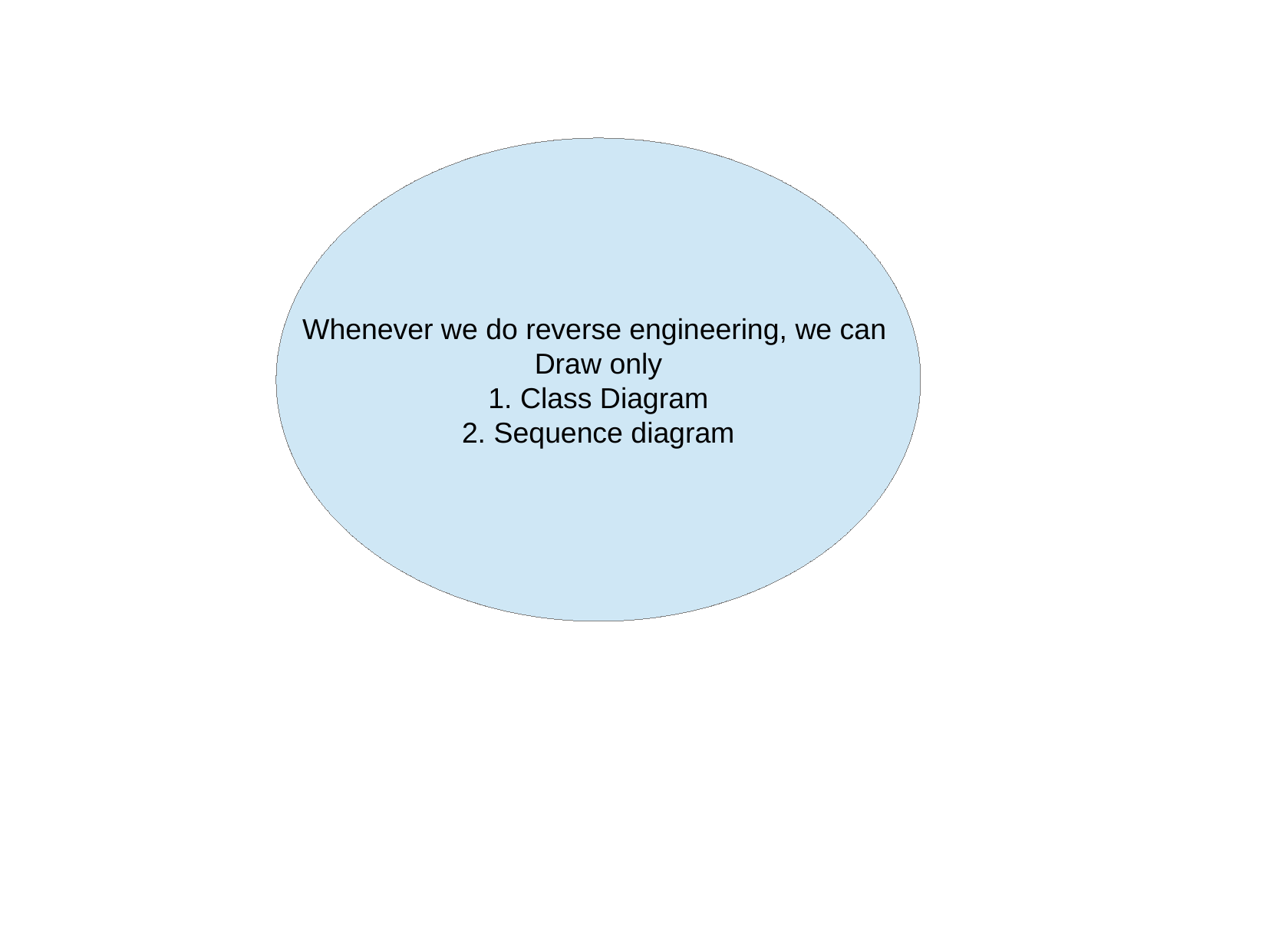

Whenever we do reverse engineering, we can
Draw only
1. Class Diagram
2. Sequence diagram